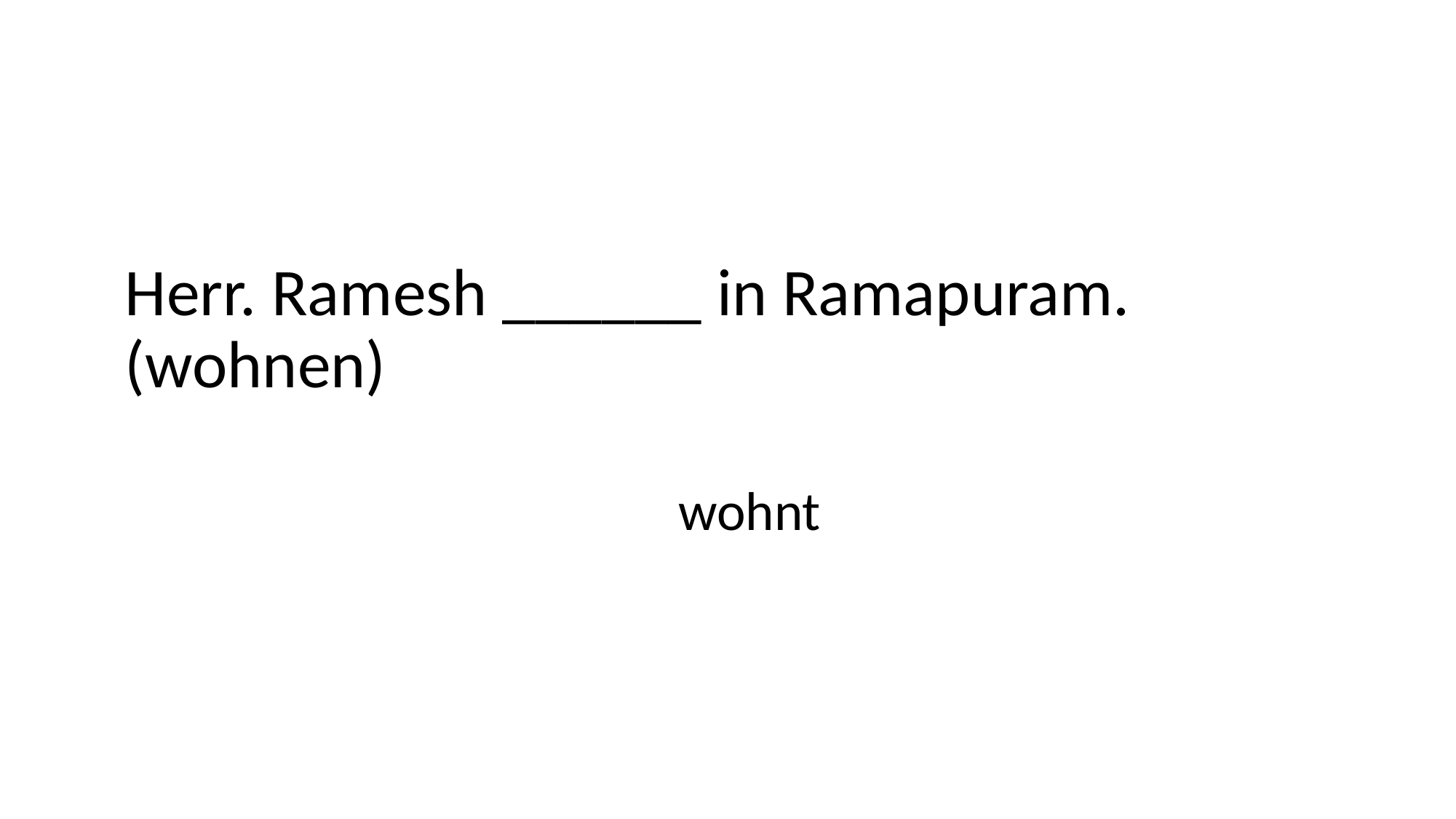

# Herr. Ramesh ______ in Ramapuram. (wohnen)
wohnt